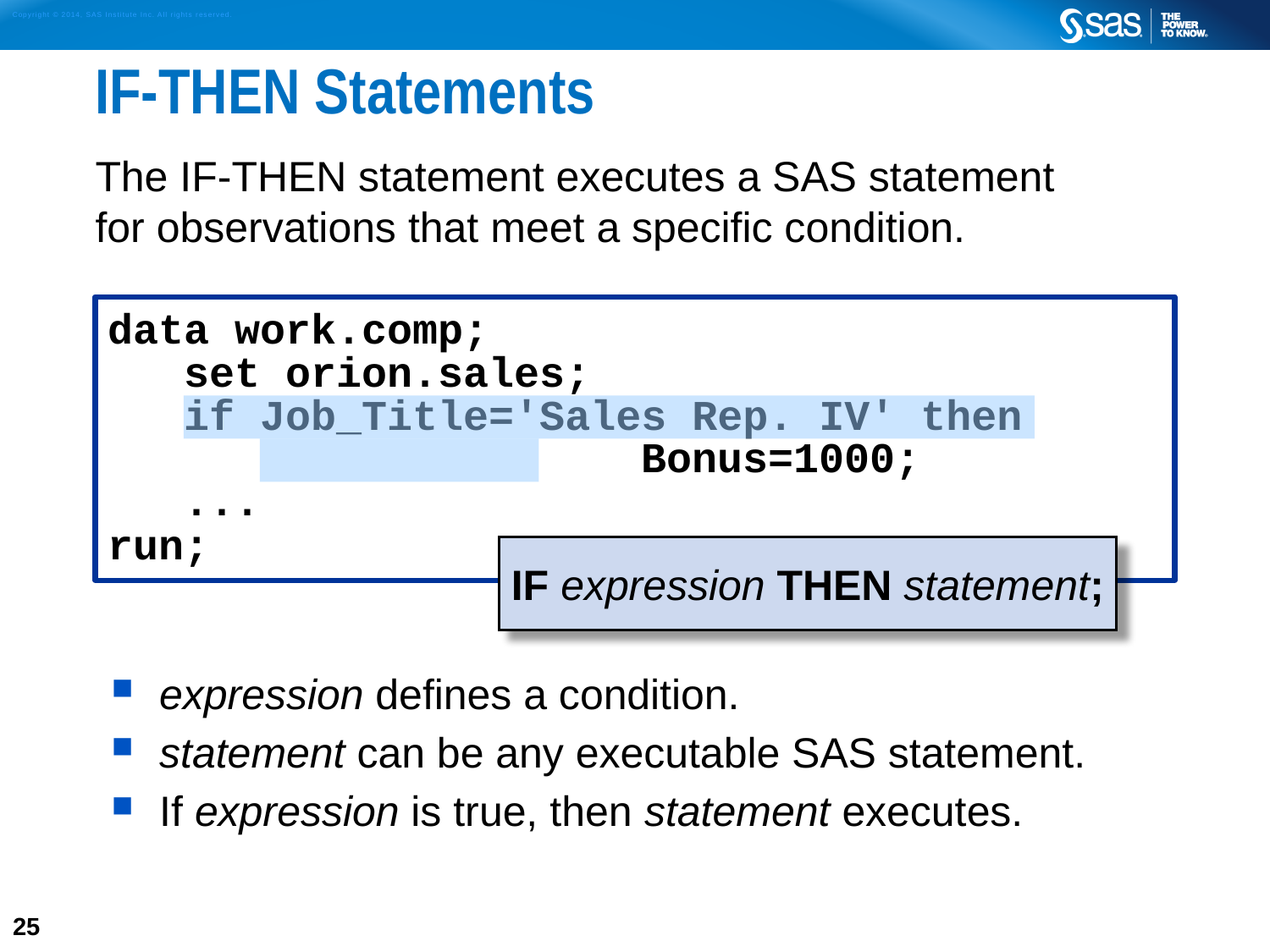

# IF-THEN Statements
The IF-THEN statement executes a SAS statement
for observations that meet a specific condition.

expression defines a condition.
statement can be any executable SAS statement.
If expression is true, then statement executes.
data work.comp;
   set orion.sales;
   if Job_Title='Sales Rep. IV' then                       	 Bonus=1000;
   ...
run;

IF expression THEN statement;
25